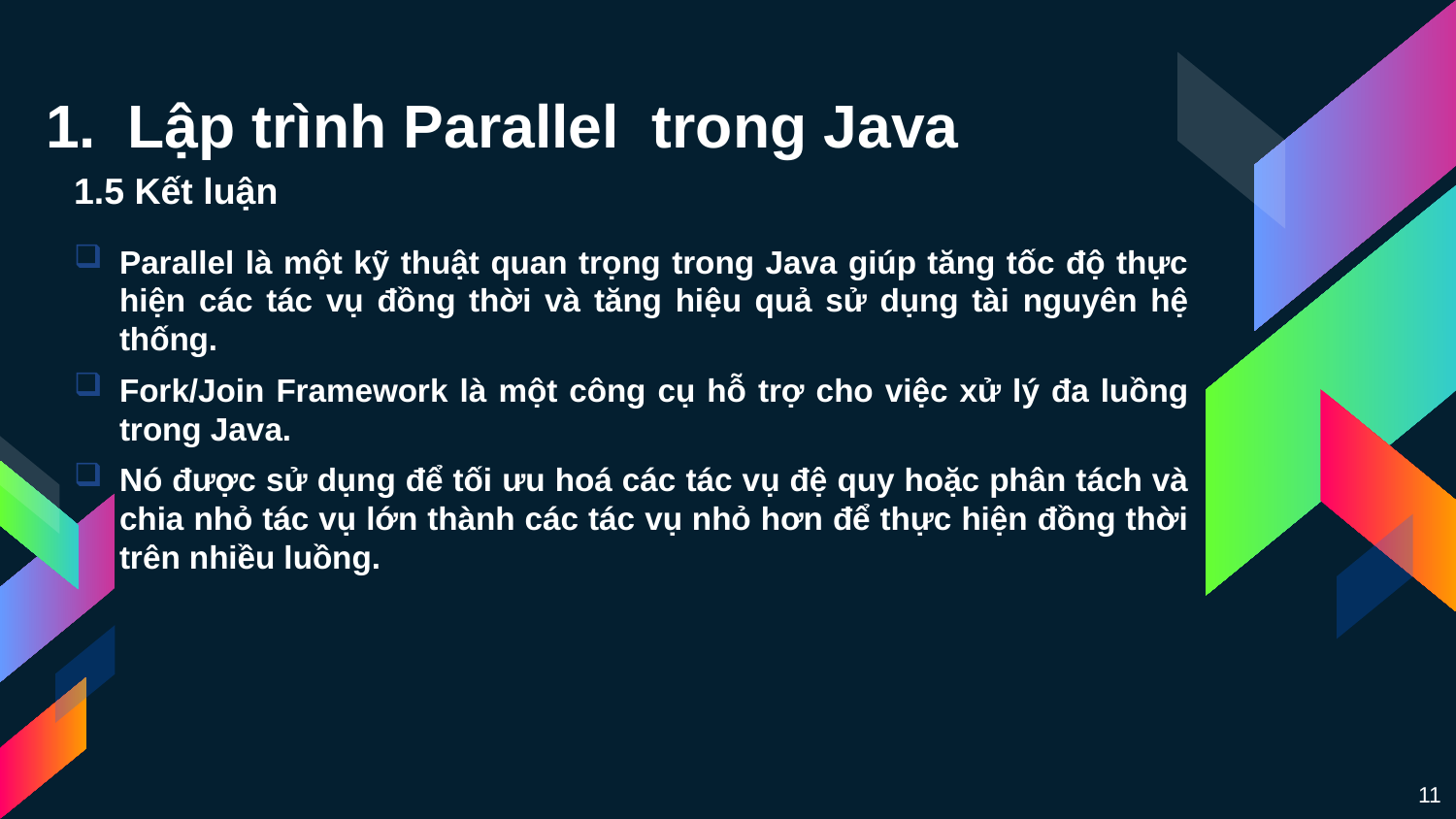

# Lập trình Parallel  trong Java
1.5 Kết luận
Parallel là một kỹ thuật quan trọng trong Java giúp tăng tốc độ thực hiện các tác vụ đồng thời và tăng hiệu quả sử dụng tài nguyên hệ thống.
Fork/Join Framework là một công cụ hỗ trợ cho việc xử lý đa luồng trong Java.
Nó được sử dụng để tối ưu hoá các tác vụ đệ quy hoặc phân tách và chia nhỏ tác vụ lớn thành các tác vụ nhỏ hơn để thực hiện đồng thời trên nhiều luồng.
11